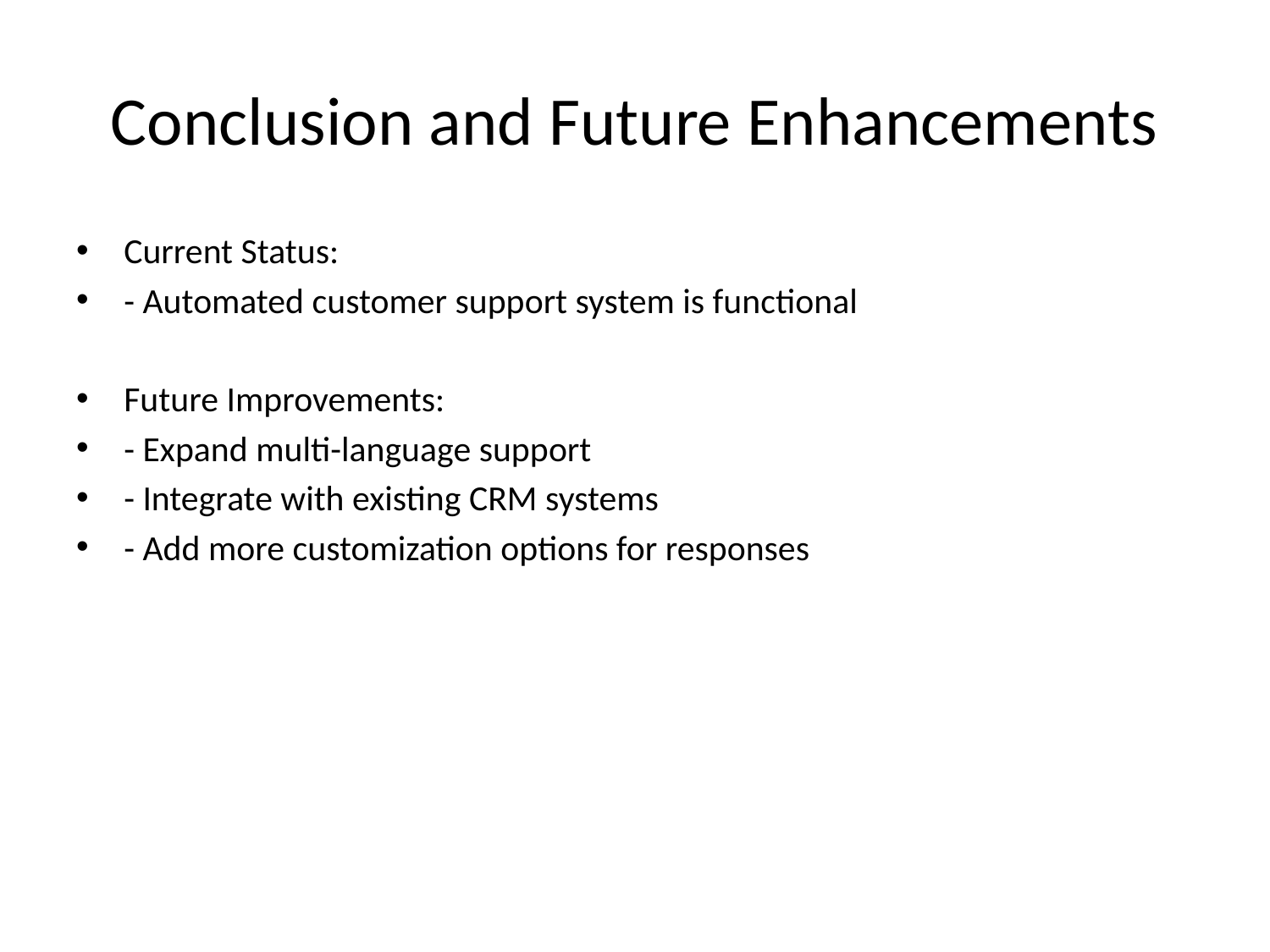

# Conclusion and Future Enhancements
Current Status:
- Automated customer support system is functional

Future Improvements:
- Expand multi-language support
- Integrate with existing CRM systems
- Add more customization options for responses